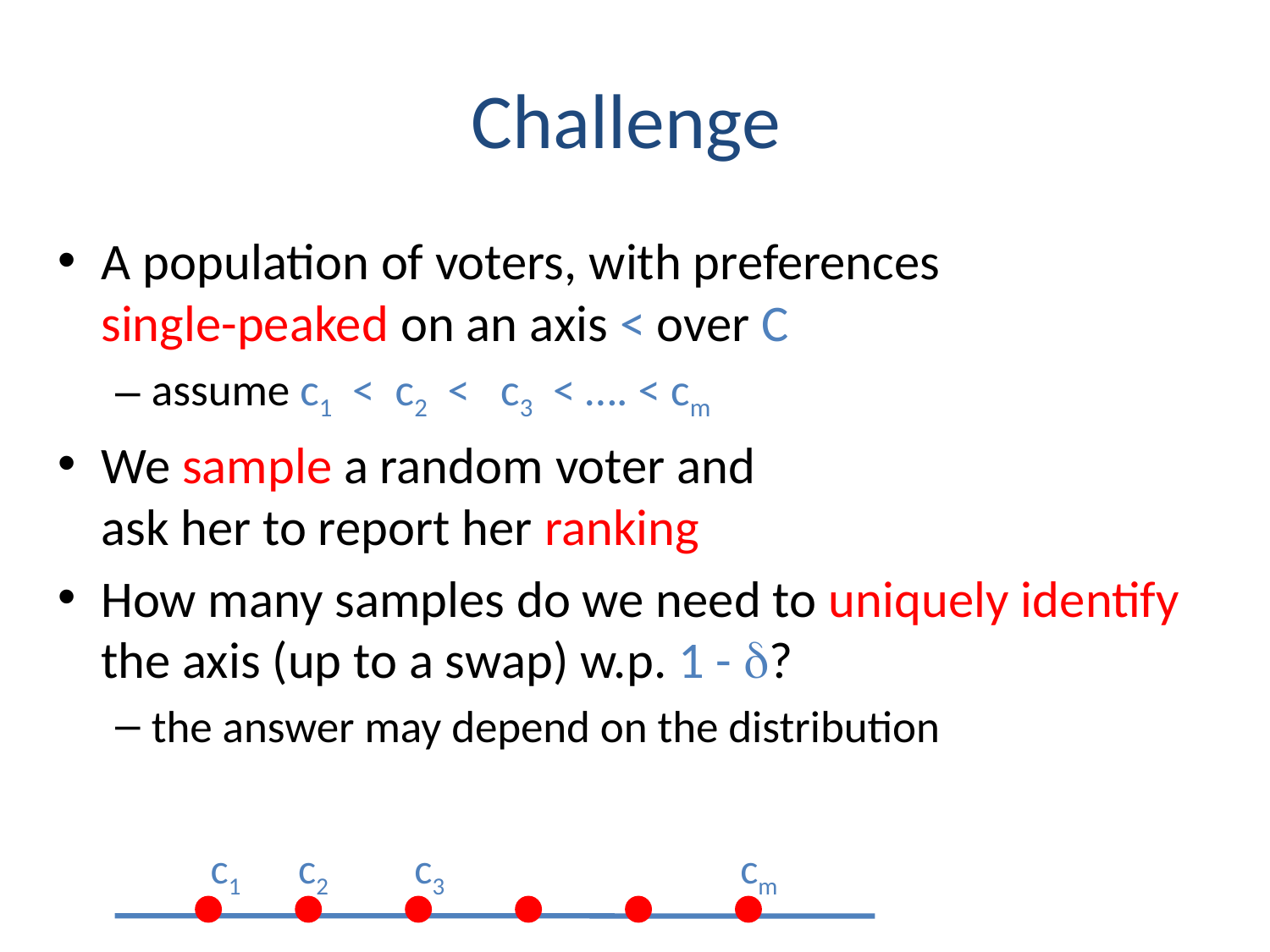

# Challenge
A population of voters, with preferences
single-peaked on an axis < over C
assume c1  <  c2  <   c3  < …. < cm
We sample a random voter and
ask her to report her ranking
How many samples do we need to uniquely identify the axis (up to a swap) w.p. 1 - δ?
the answer may depend on the distribution
c1      c2         c3                               cm